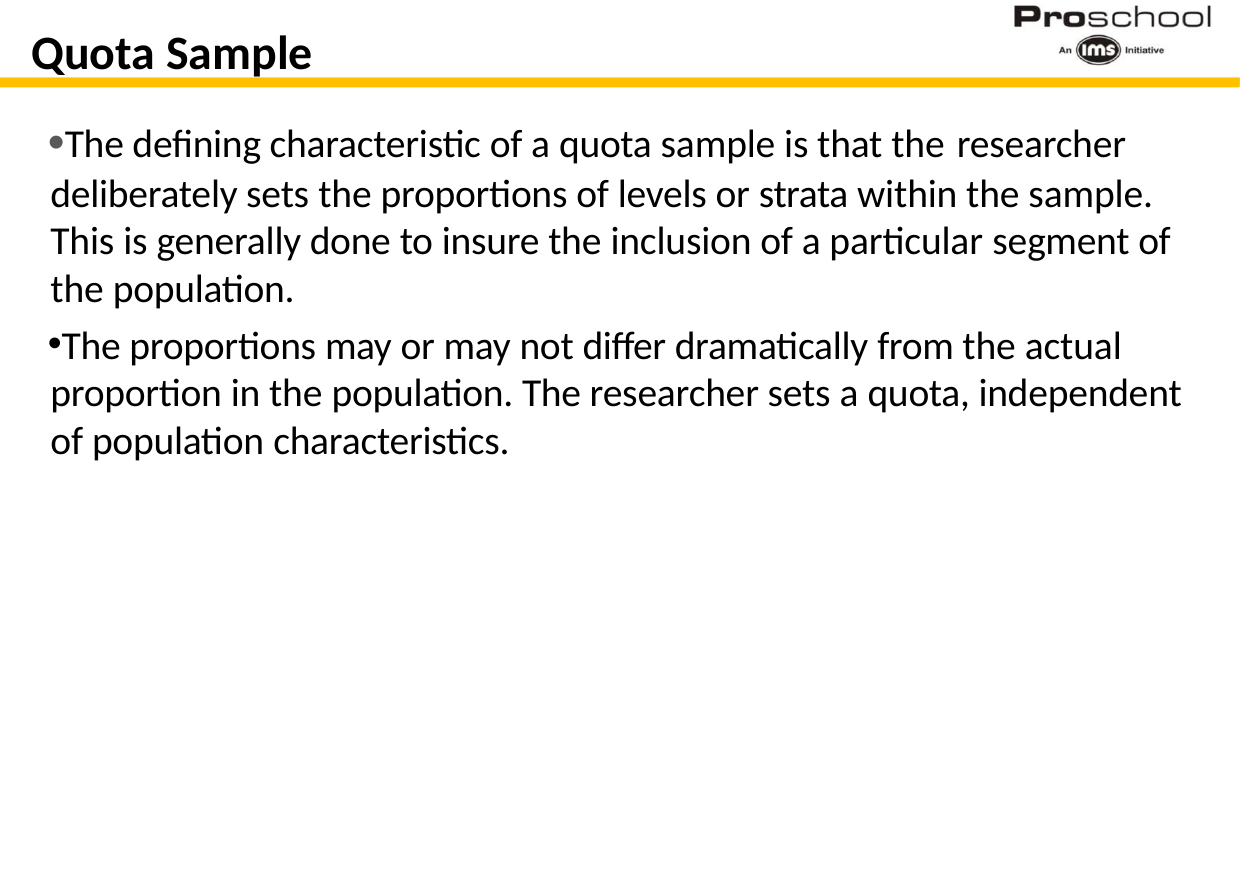

# Quota Sample

The defining characteristic of a quota sample is that the researcher
deliberately sets the proportions of levels or strata within the sample.  This is generally done to insure the inclusion of a particular segment of  the population.
The proportions may or may not differ dramatically from the actual  proportion in the population. The researcher sets a quota, independent  of population characteristics.